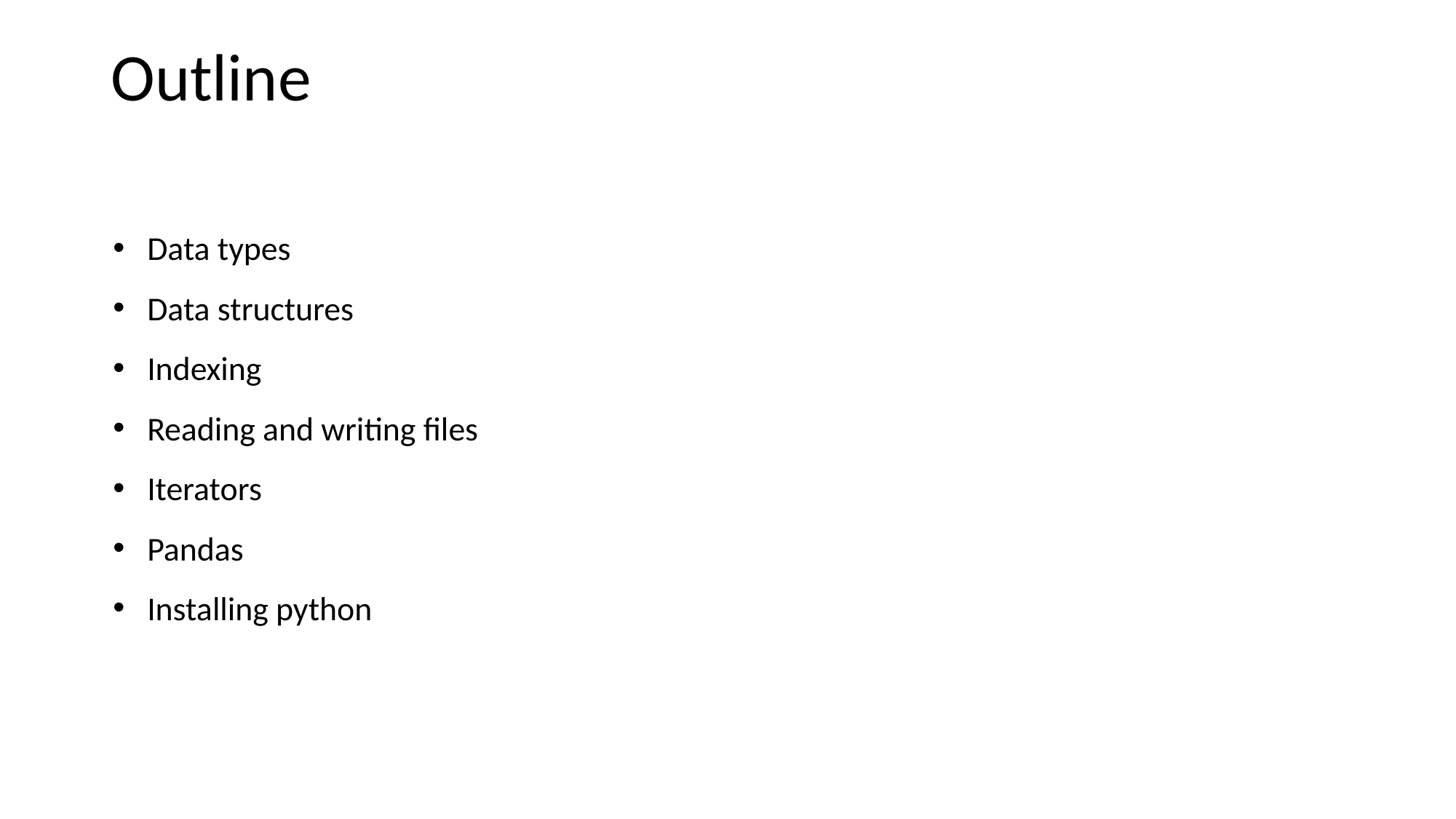

# Outline
Data types
Data structures
Indexing
Reading and writing files
Iterators
Pandas
Installing python